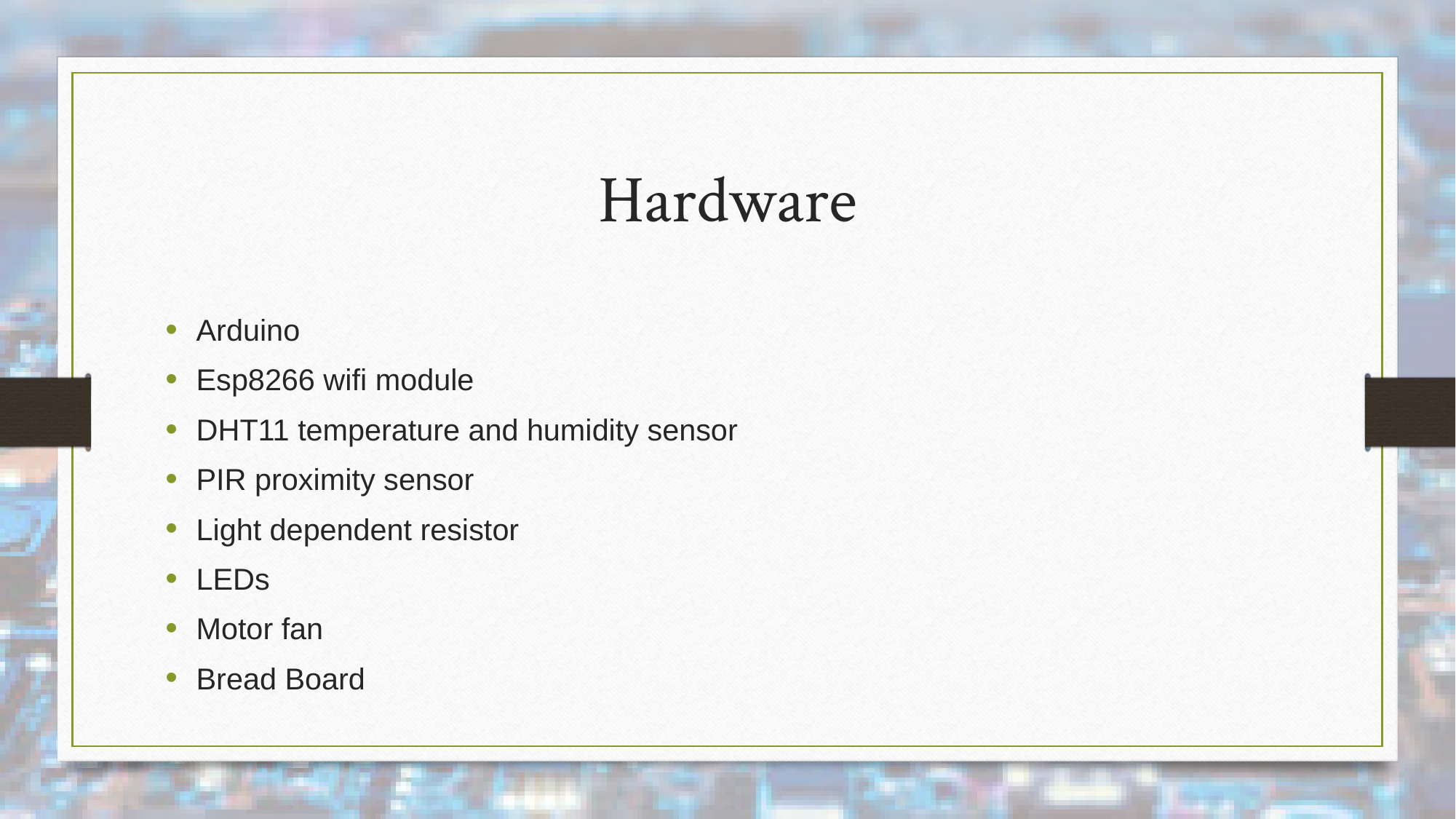

# Hardware
Arduino
Esp8266 wifi module
DHT11 temperature and humidity sensor
PIR proximity sensor
Light dependent resistor
LEDs
Motor fan
Bread Board